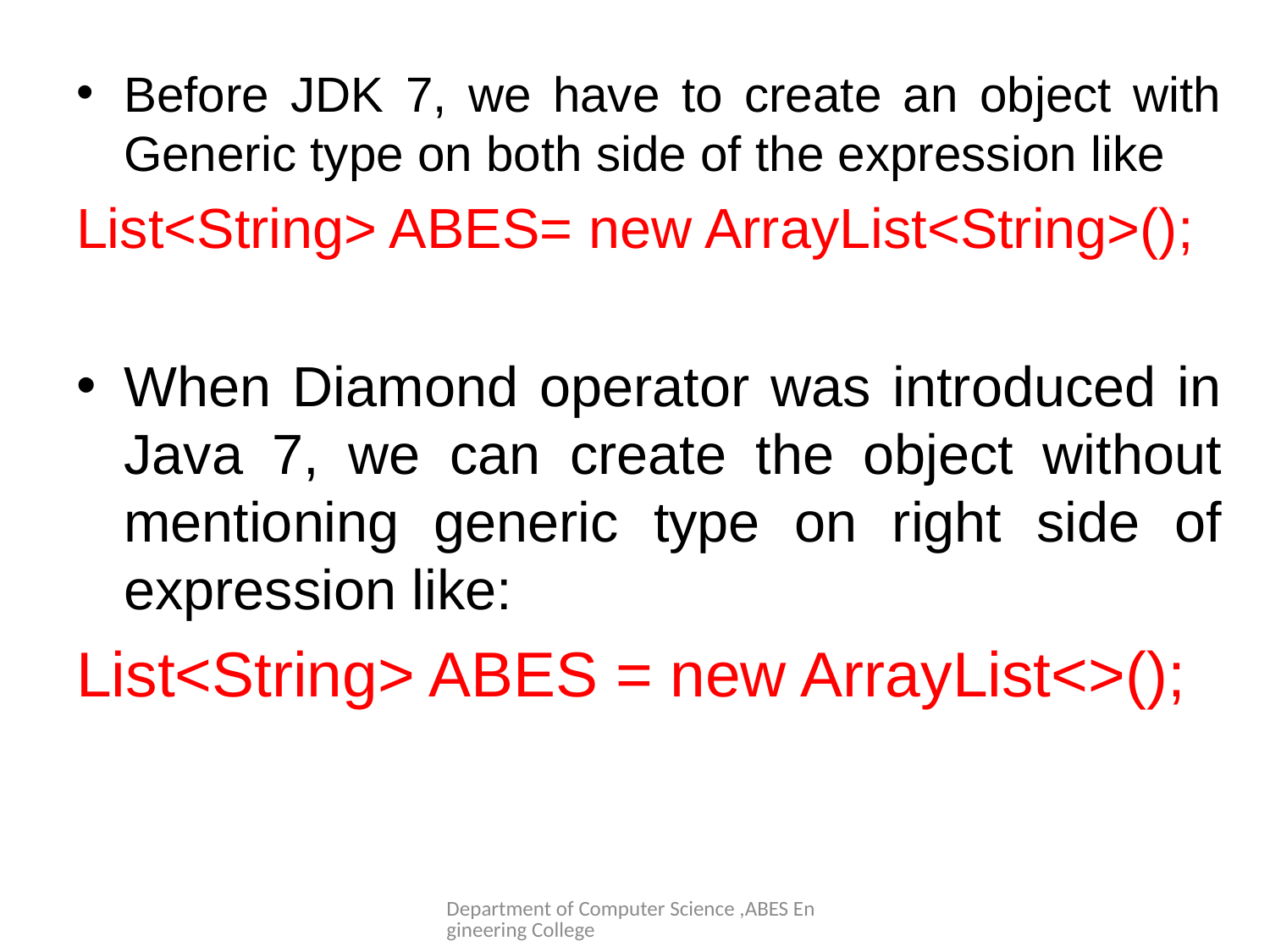

#
Before JDK 7, we have to create an object with Generic type on both side of the expression like
List<String> ABES= new ArrayList<String>();

When Diamond operator was introduced in Java 7, we can create the object without mentioning generic type on right side of expression like:
List<String> ABES = new ArrayList<>();
Department of Computer Science ,ABES Engineering College